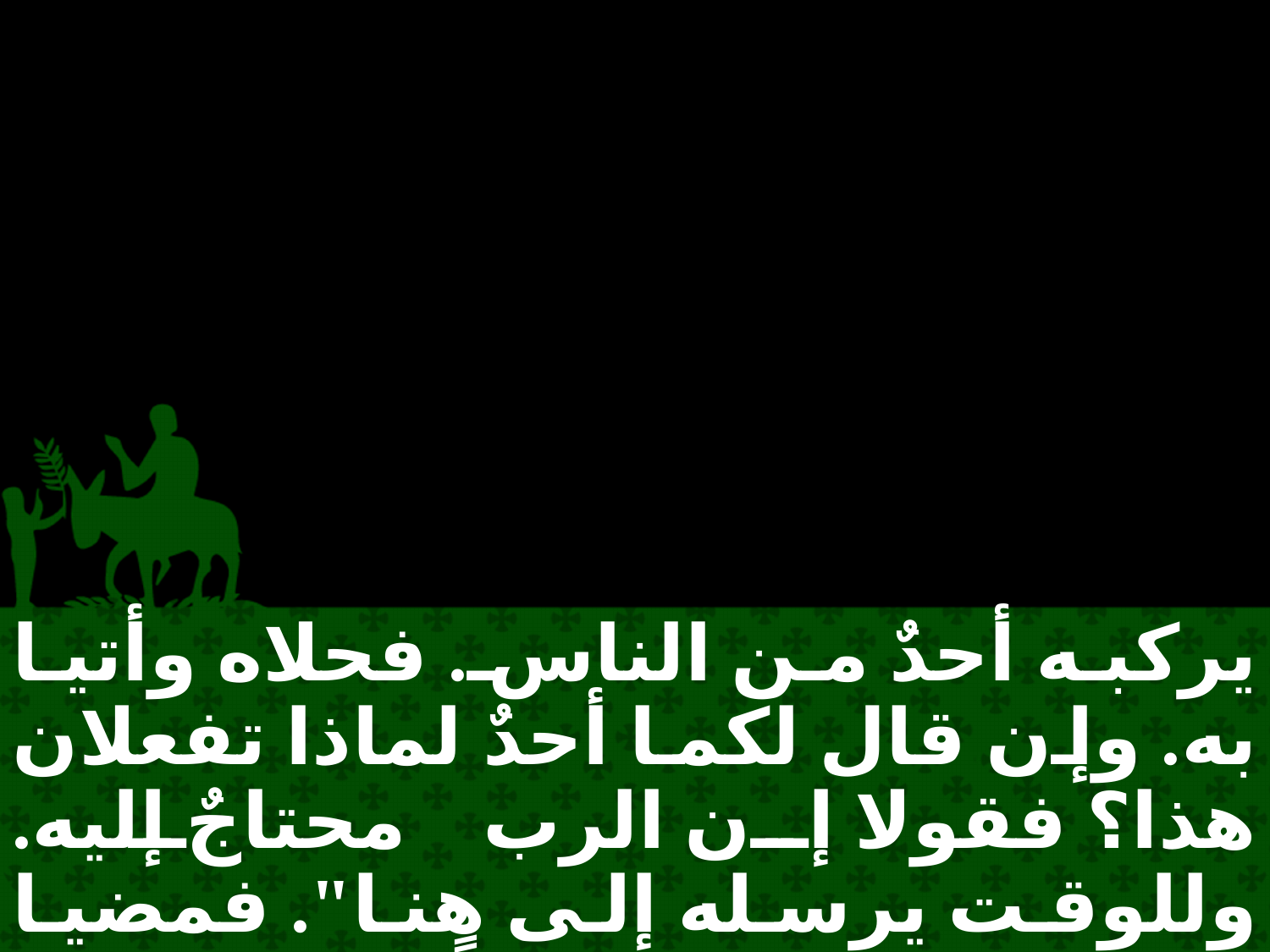

يركبه أحدٌ من الناس. فحلاه وأتيا به. وإن قال لكما أحدٌ لماذا تفعلان هذا؟ فقولا إن الرب محتاجٌ إليه. وللوقت يرسله إلى هنا". فمضيا ووجدا الجحش مربوطًا عند الباب خارجًا على الطريق، فحلاه.